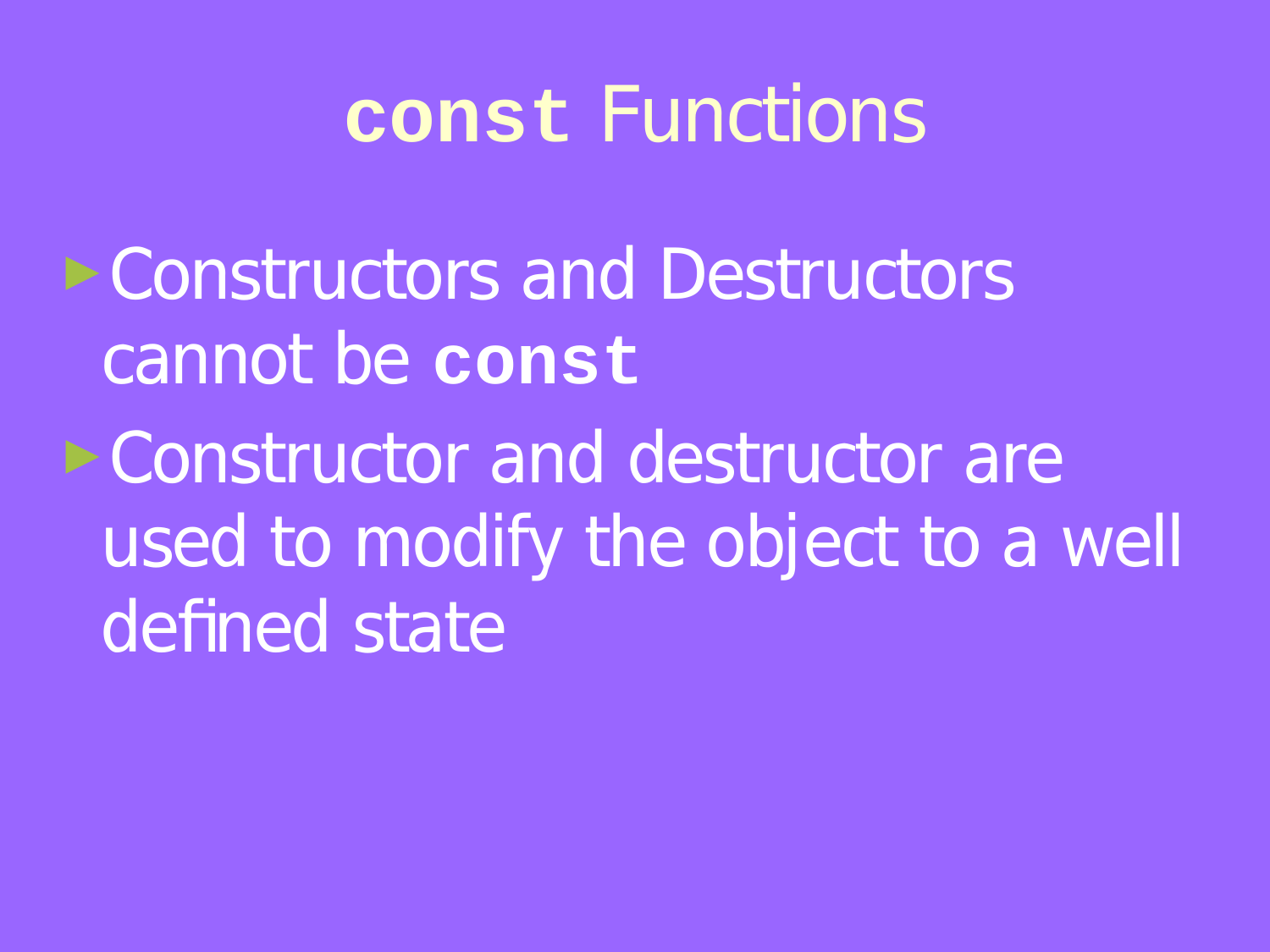

# const Functions
Constructors and Destructors cannot be const
Constructor and destructor are used to modify the object to a well defined state